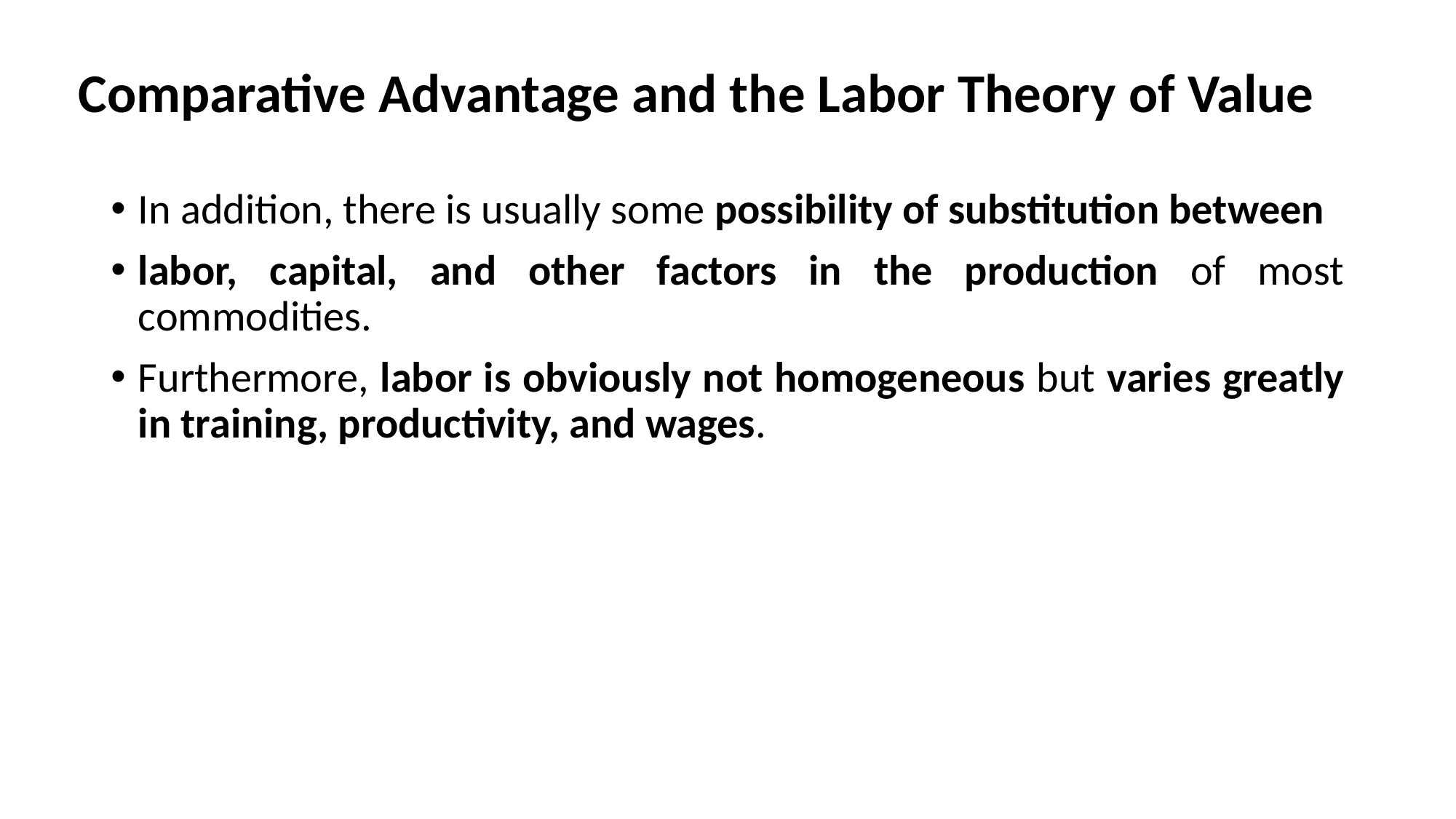

# Comparative Advantage and the Labor Theory of Value
In addition, there is usually some possibility of substitution between
labor, capital, and other factors in the production of most commodities.
Furthermore, labor is obviously not homogeneous but varies greatly in training, productivity, and wages.
6